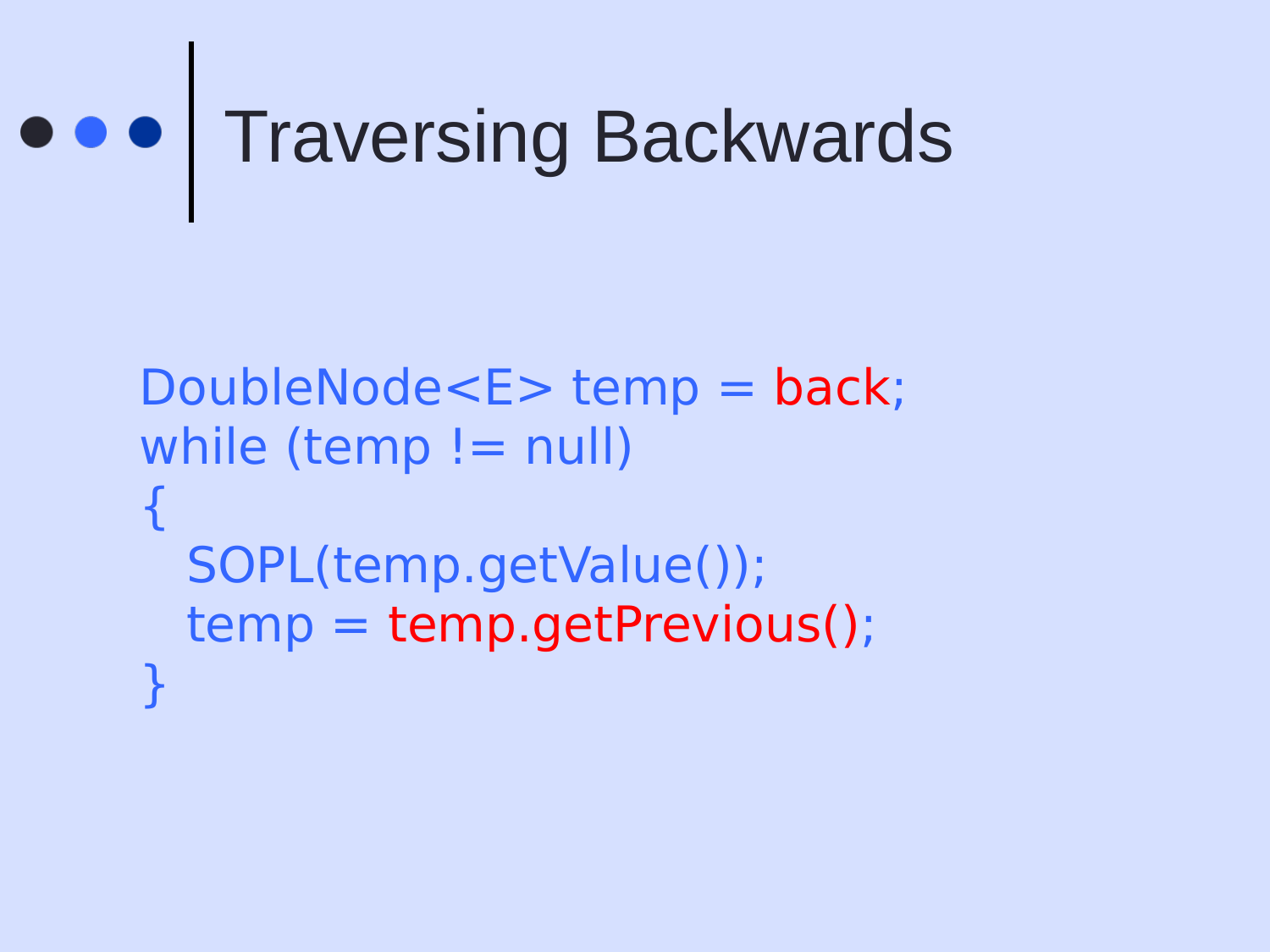

# Traversing Backwards
DoubleNode<E> temp = back;
while (temp != null)
{
   SOPL(temp.getValue());
   temp = temp.getPrevious();
}